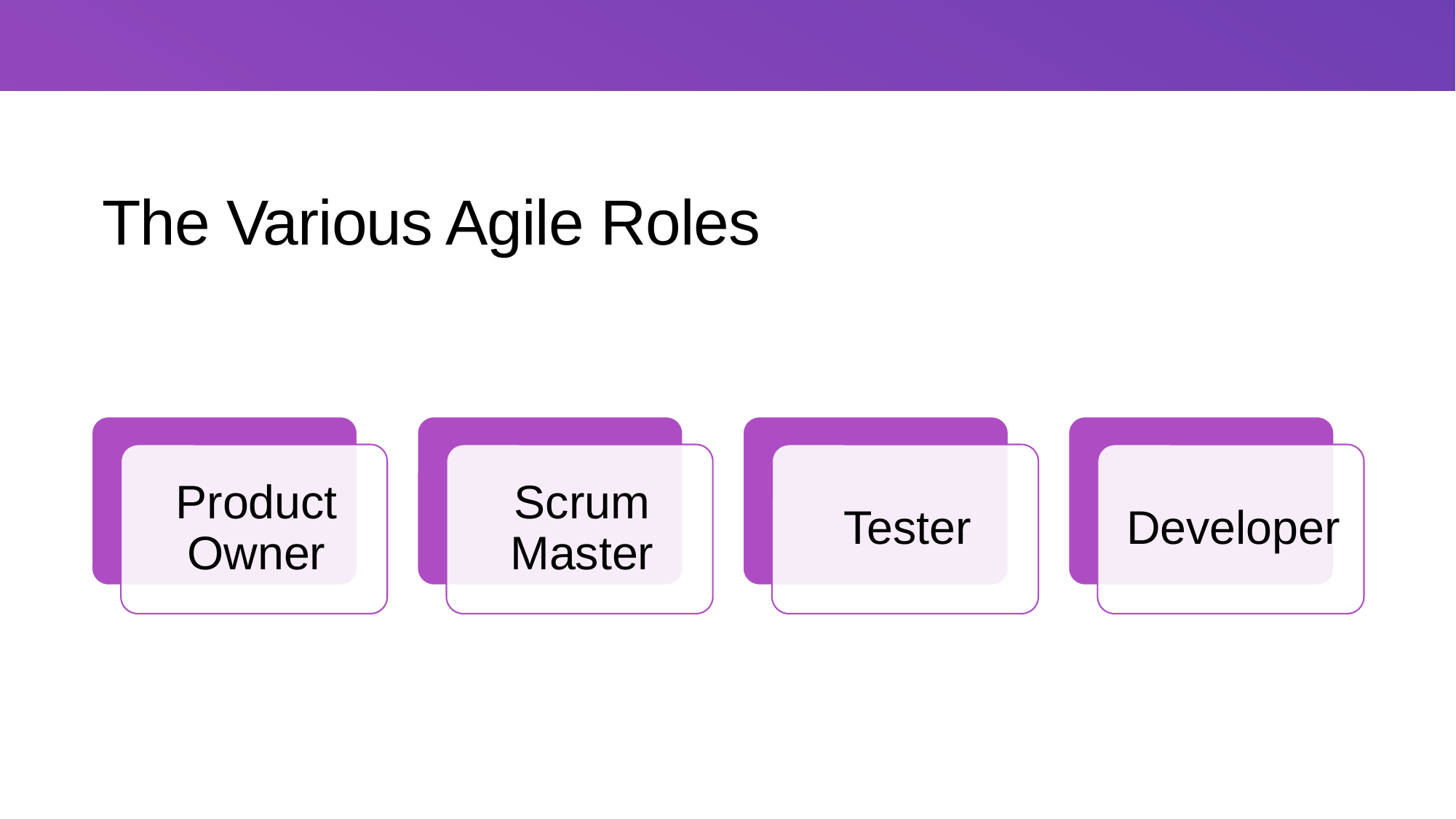

# The Various Agile Roles
Product Owner
Scrum Master
Tester
Developer